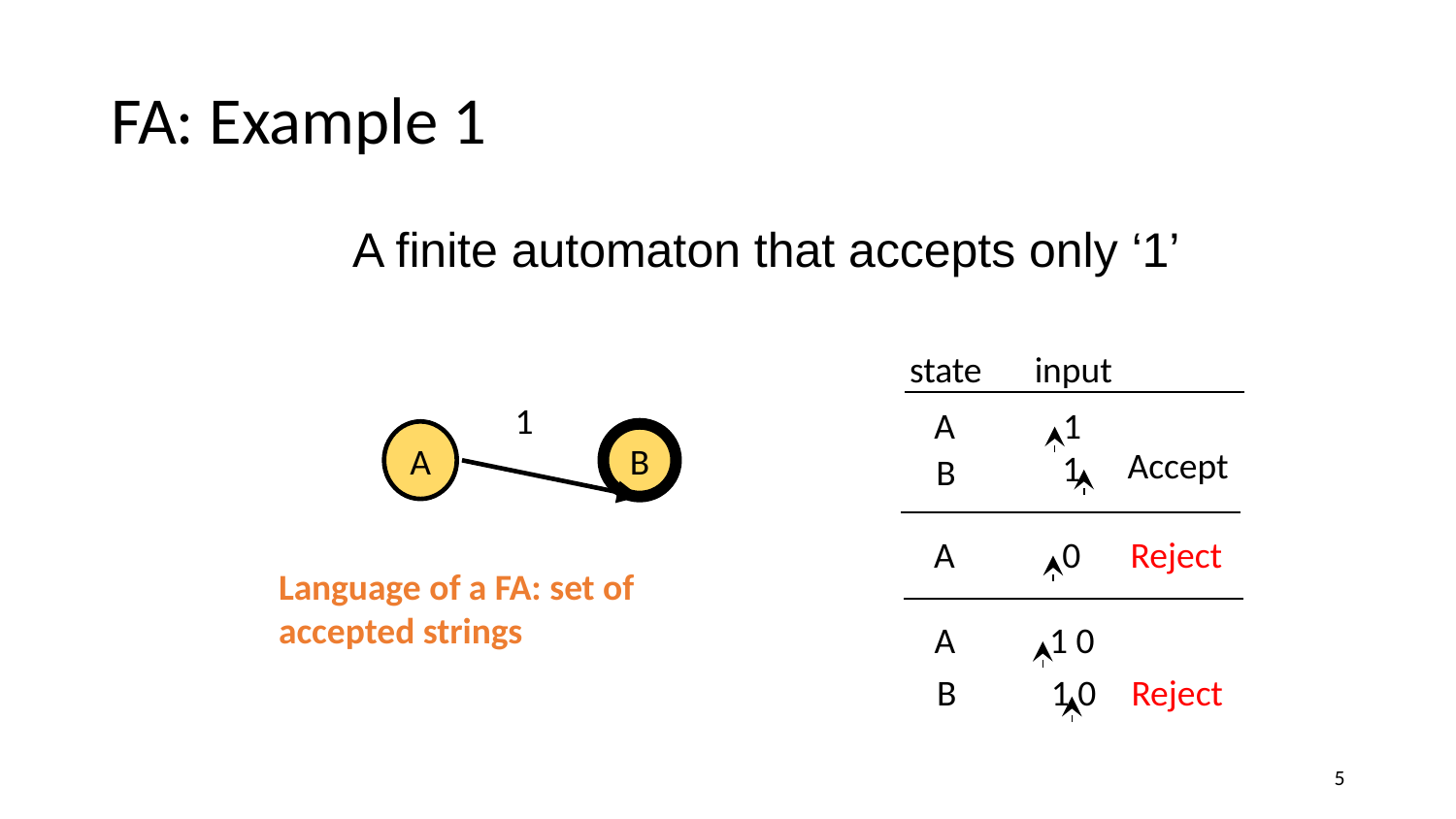

# FA: Example 1
A finite automaton that accepts only ‘1’
state
input
1
A
1
A
B
Accept
1
B
A
0
Reject
Language of a FA: set of accepted strings
A
1 0
B
1 0
Reject
5